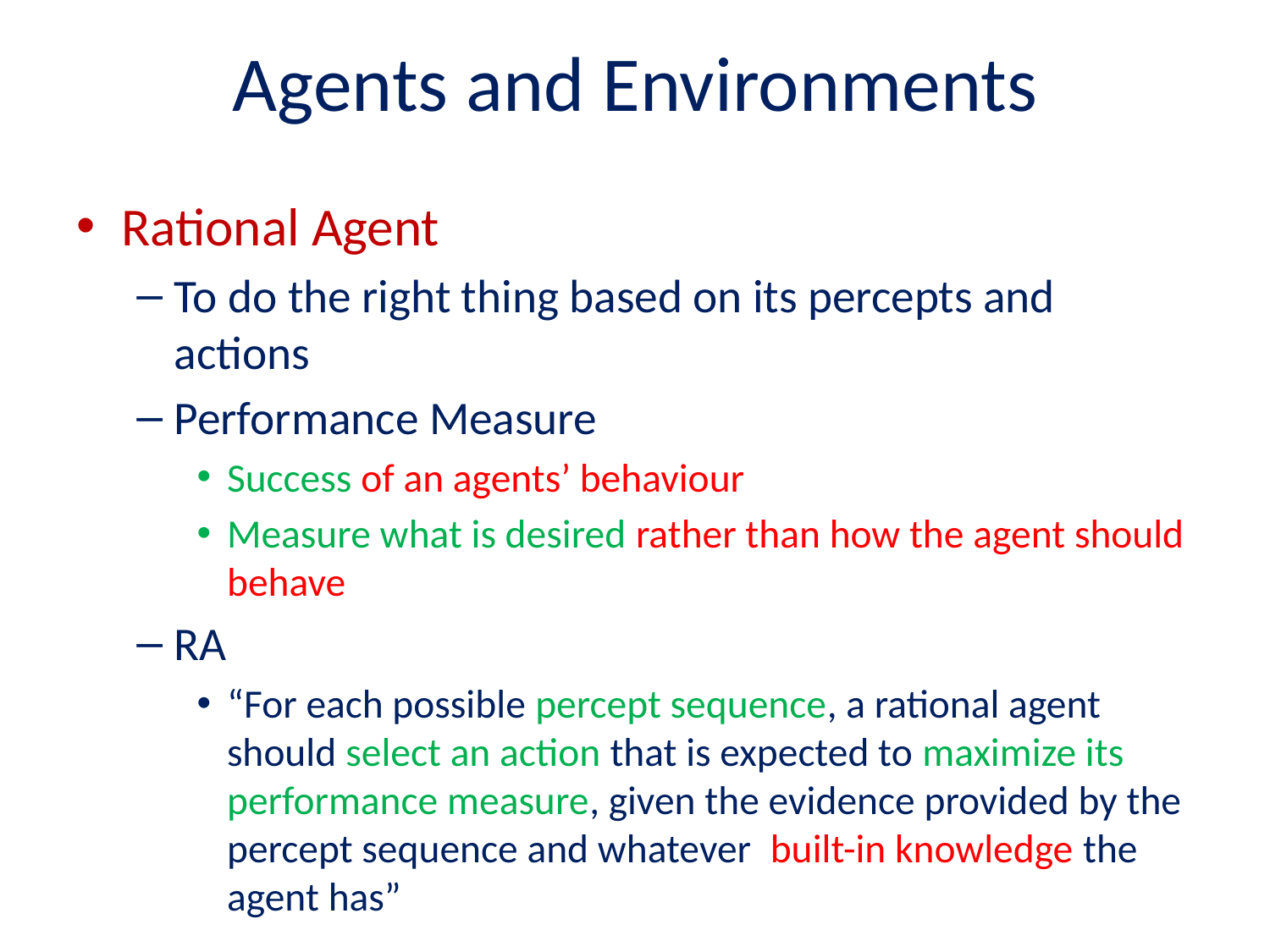

# Agents and Environments
Rational Agent
To do the right thing based on its percepts and actions
Performance Measure
Success of an agents’ behaviour
Measure what is desired rather than how the agent should behave
RA
“For each possible percept sequence, a rational agent should select an action that is expected to maximize its performance measure, given the evidence provided by the percept sequence and whatever  built-in knowledge the agent has”